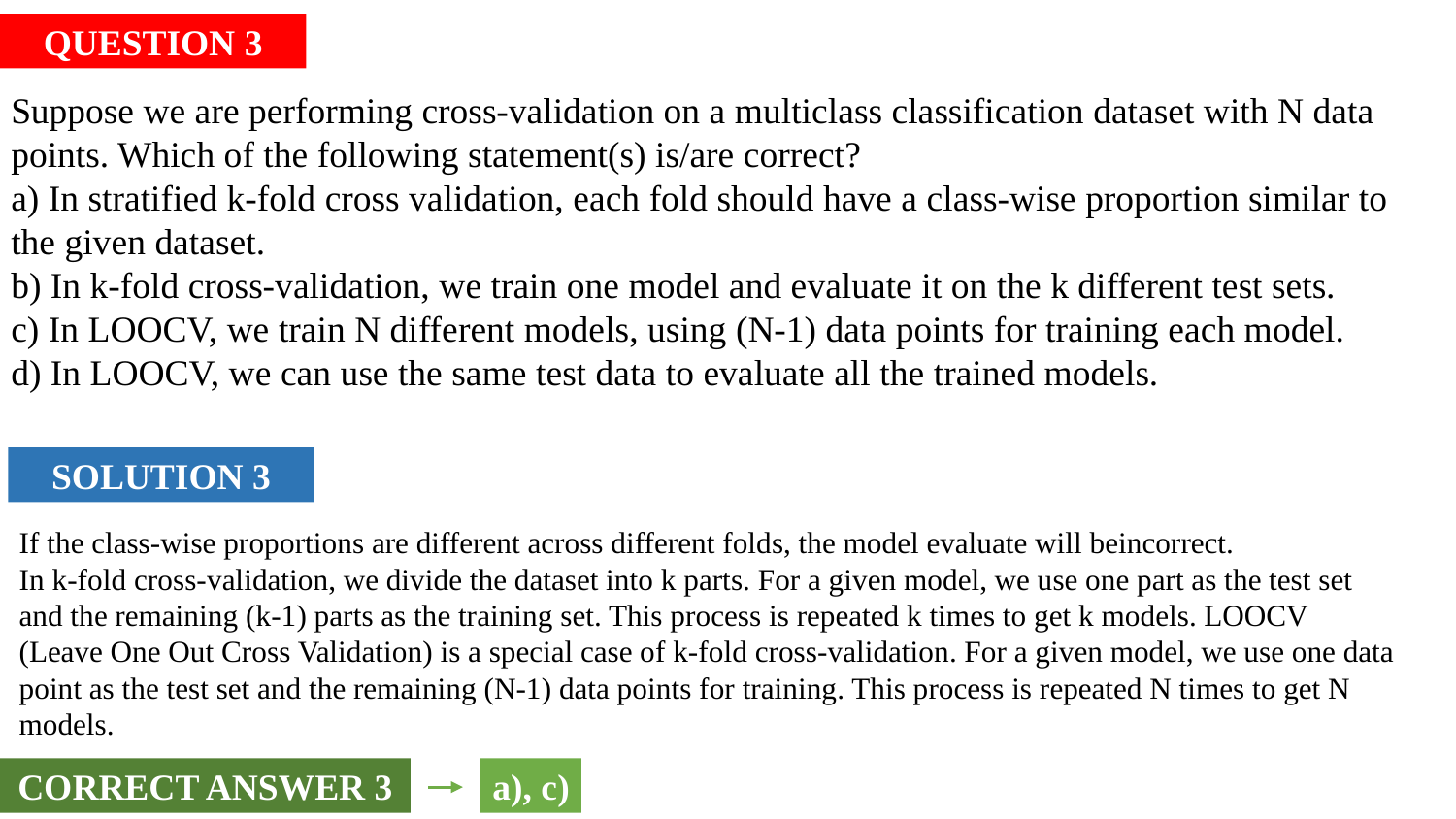

QUESTION 3
Suppose we are performing cross-validation on a multiclass classification dataset with N data
points. Which of the following statement(s) is/are correct?
a) In stratified k-fold cross validation, each fold should have a class-wise proportion similar to the given dataset.
b) In k-fold cross-validation, we train one model and evaluate it on the k different test sets.
c) In LOOCV, we train N different models, using (N-1) data points for training each model.
d) In LOOCV, we can use the same test data to evaluate all the trained models.
SOLUTION 3
If the class-wise proportions are different across different folds, the model evaluate will beincorrect.
In k-fold cross-validation, we divide the dataset into k parts. For a given model, we use one part as the test set and the remaining (k-1) parts as the training set. This process is repeated k times to get k models. LOOCV (Leave One Out Cross Validation) is a special case of k-fold cross-validation. For a given model, we use one data point as the test set and the remaining (N-1) data points for training. This process is repeated N times to get N models.
CORRECT ANSWER 3
a), c)